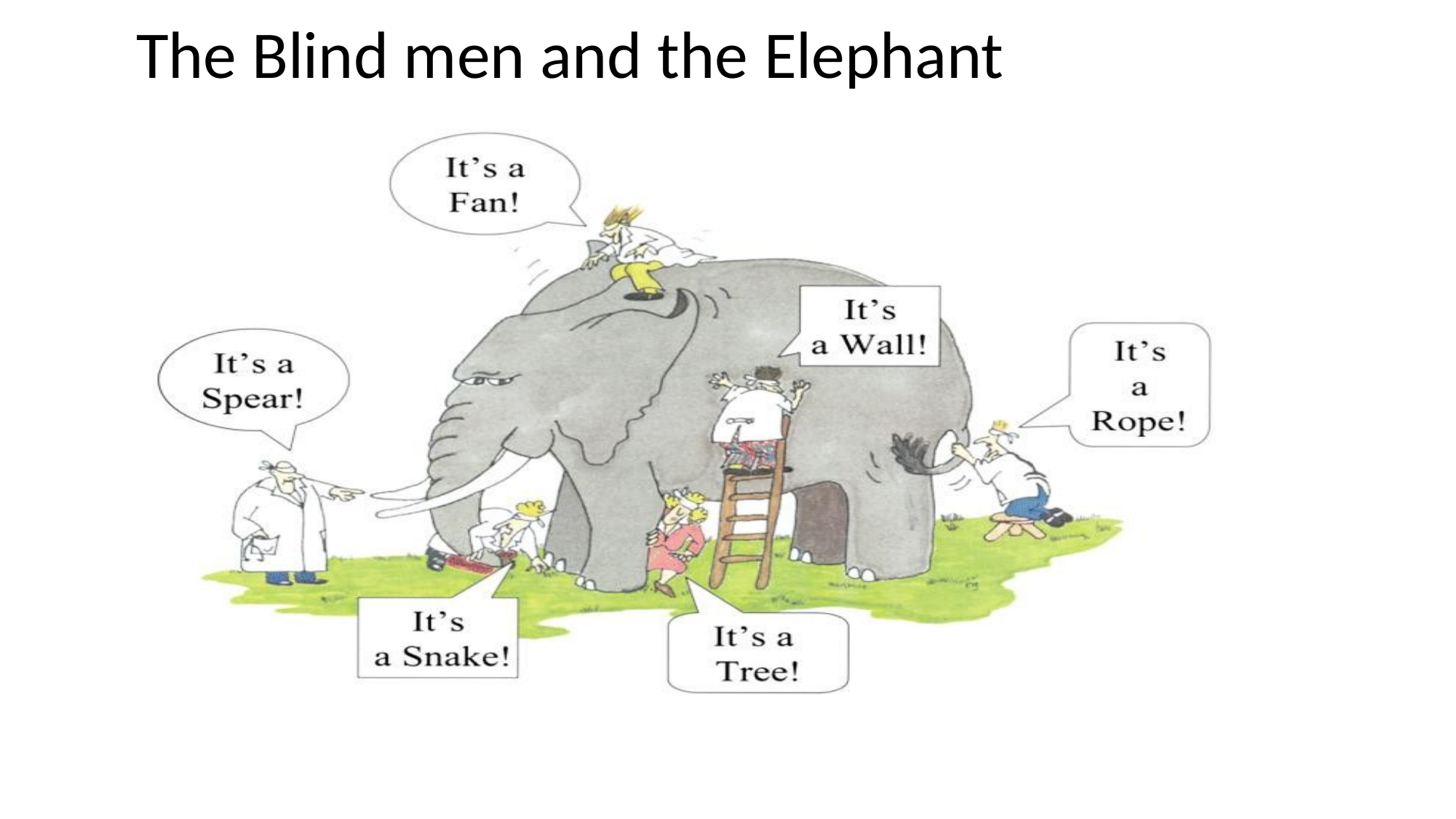

# The Blind men and the Elephant